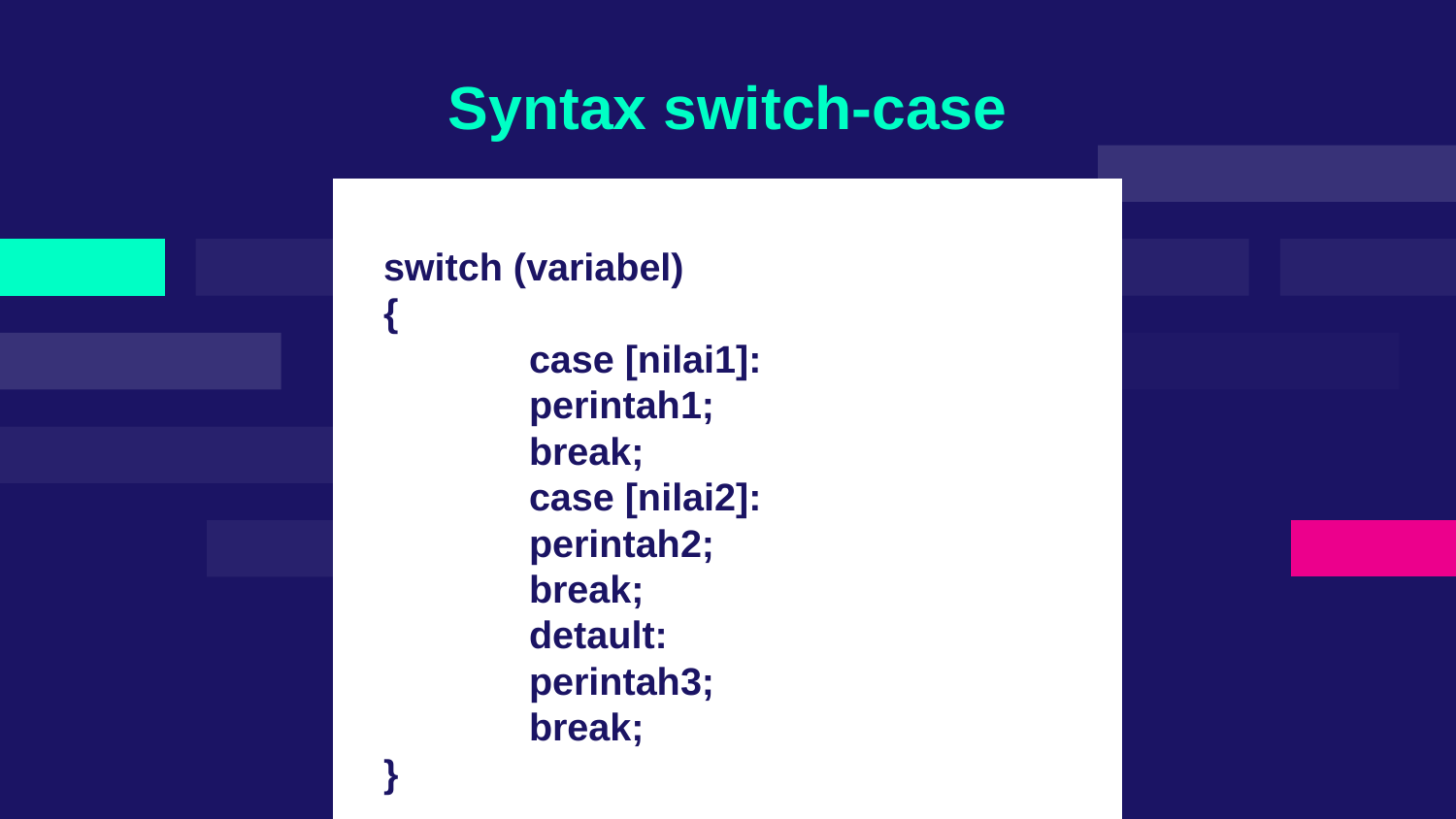

# Syntax switch-case
switch (variabel)
{
	case [nilai1]:
perintah1;
break;
	case [nilai2]:
perintah2;
break;
	detault:
perintah3;
break;
}